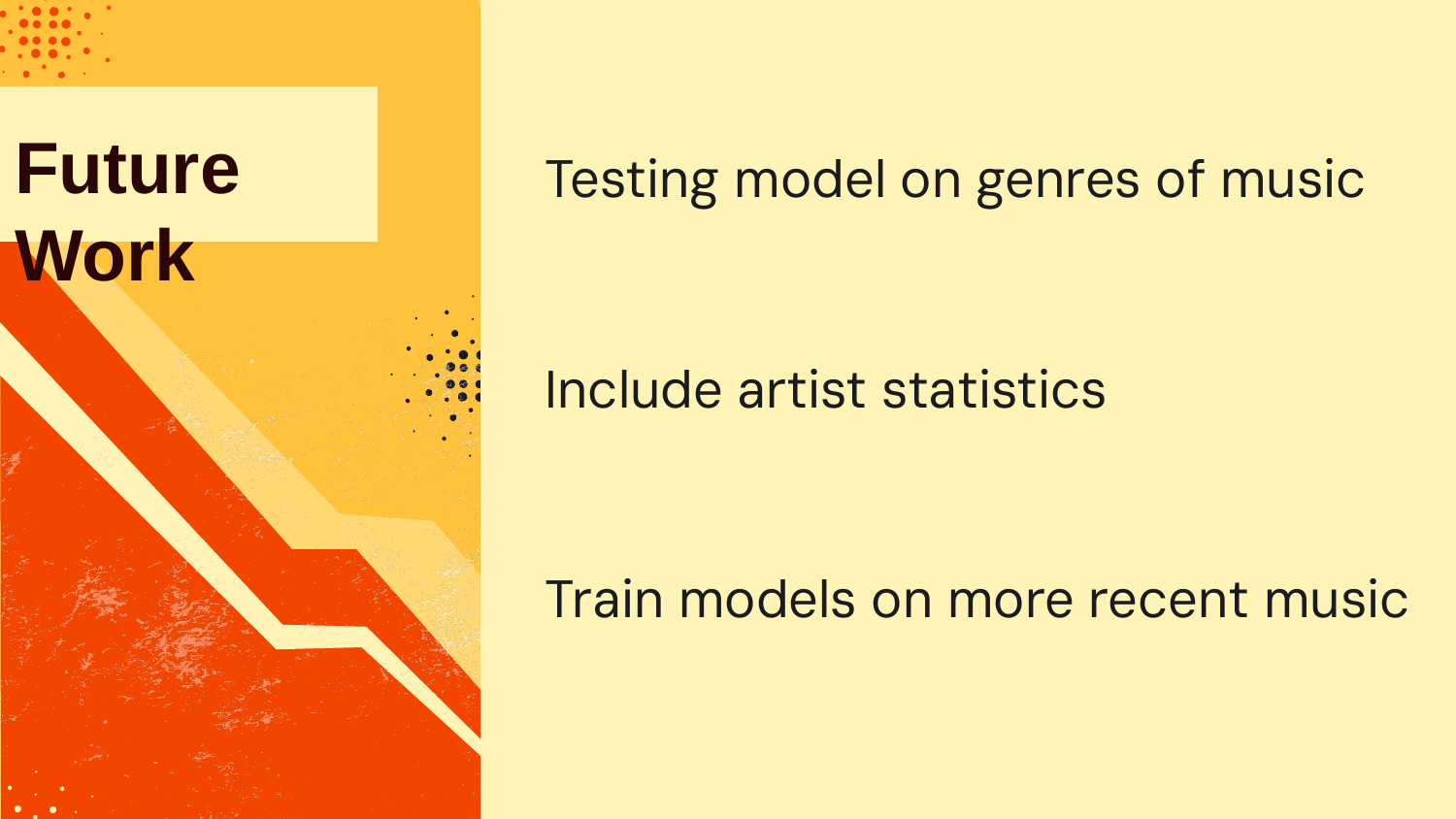

# Future Work
Testing model on genres of music

Include artist statistics

Train models on more recent music